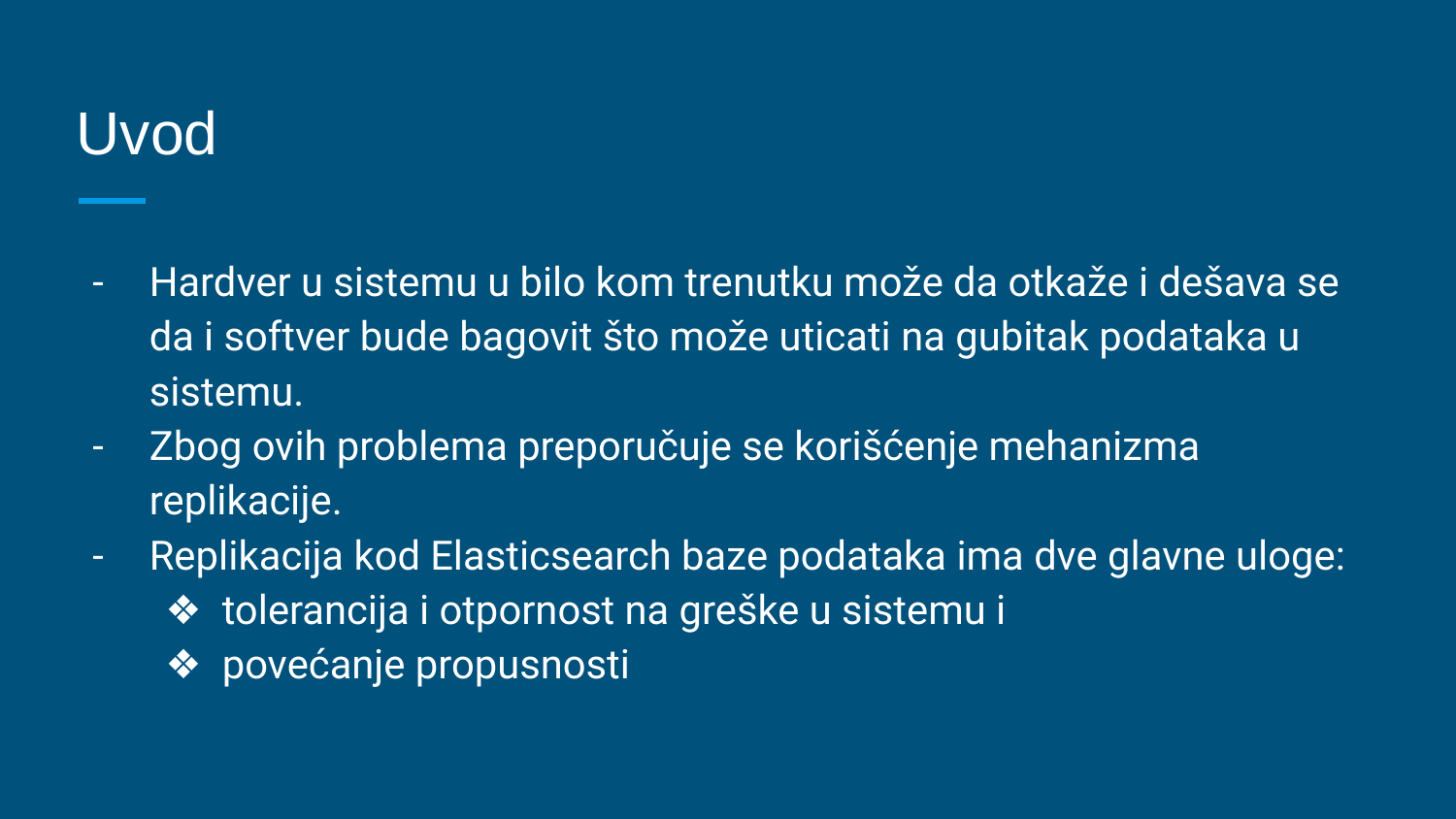

# Uvod
Hardver u sistemu u bilo kom trenutku može da otkaže i dešava se da i softver bude bagovit što može uticati na gubitak podataka u sistemu.
Zbog ovih problema preporučuje se korišćenje mehanizma replikacije.
Replikacija kod Elasticsearch baze podataka ima dve glavne uloge:
tolerancija i otpornost na greške u sistemu i
povećanje propusnosti